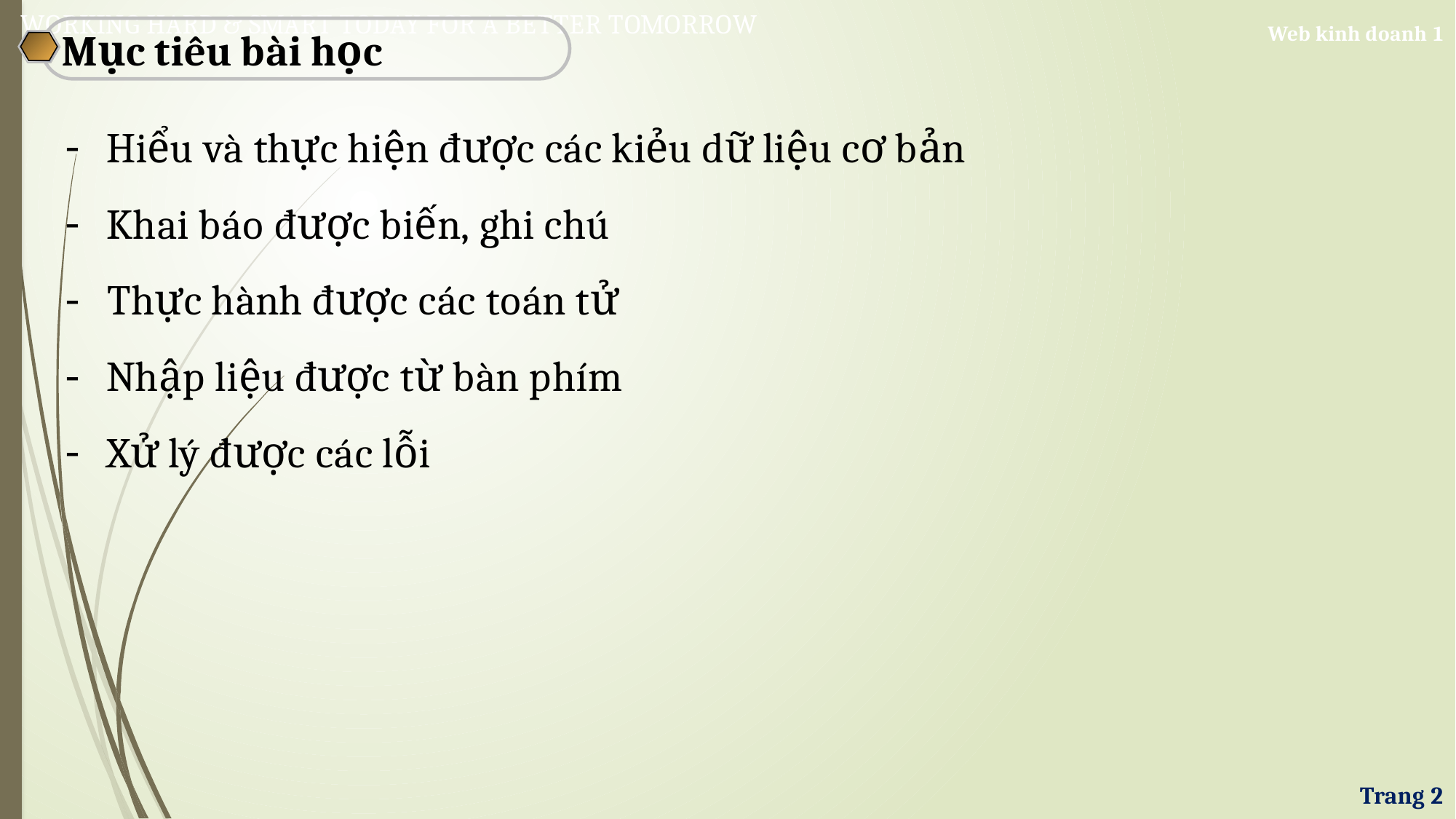

Mục tiêu bài học

Hiểu và thực hiện được các kiẻu dữ liệu cơ bản
Khai báo được biến, ghi chú
Thực hành được các toán tử
Nhập liệu được từ bàn phím
Xử lý được các lỗi
Trang 2